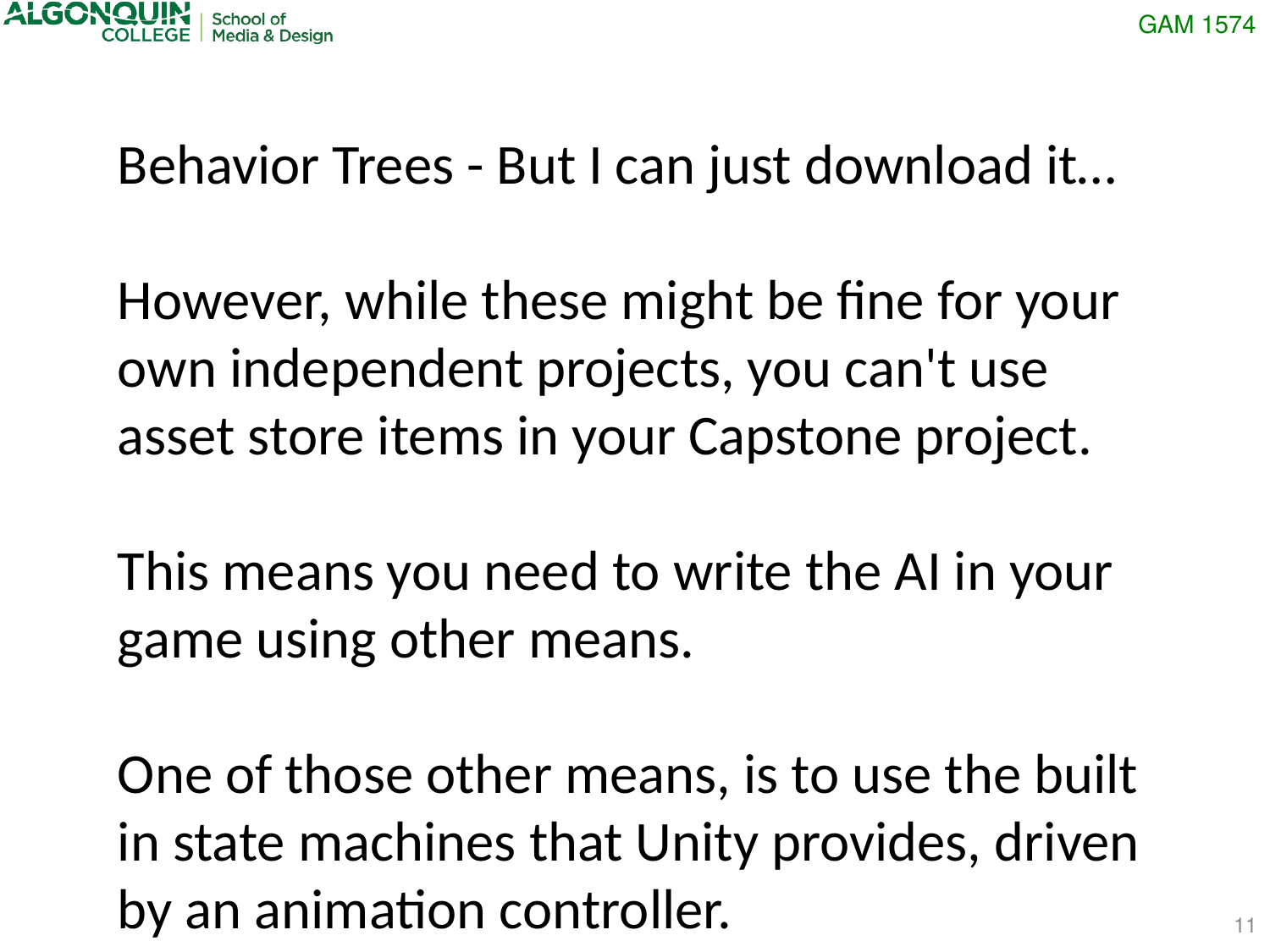

Behavior Trees - But I can just download it…

However, while these might be fine for your own independent projects, you can't use asset store items in your Capstone project.

This means you need to write the AI in your game using other means.

One of those other means, is to use the built in state machines that Unity provides, driven by an animation controller.
11